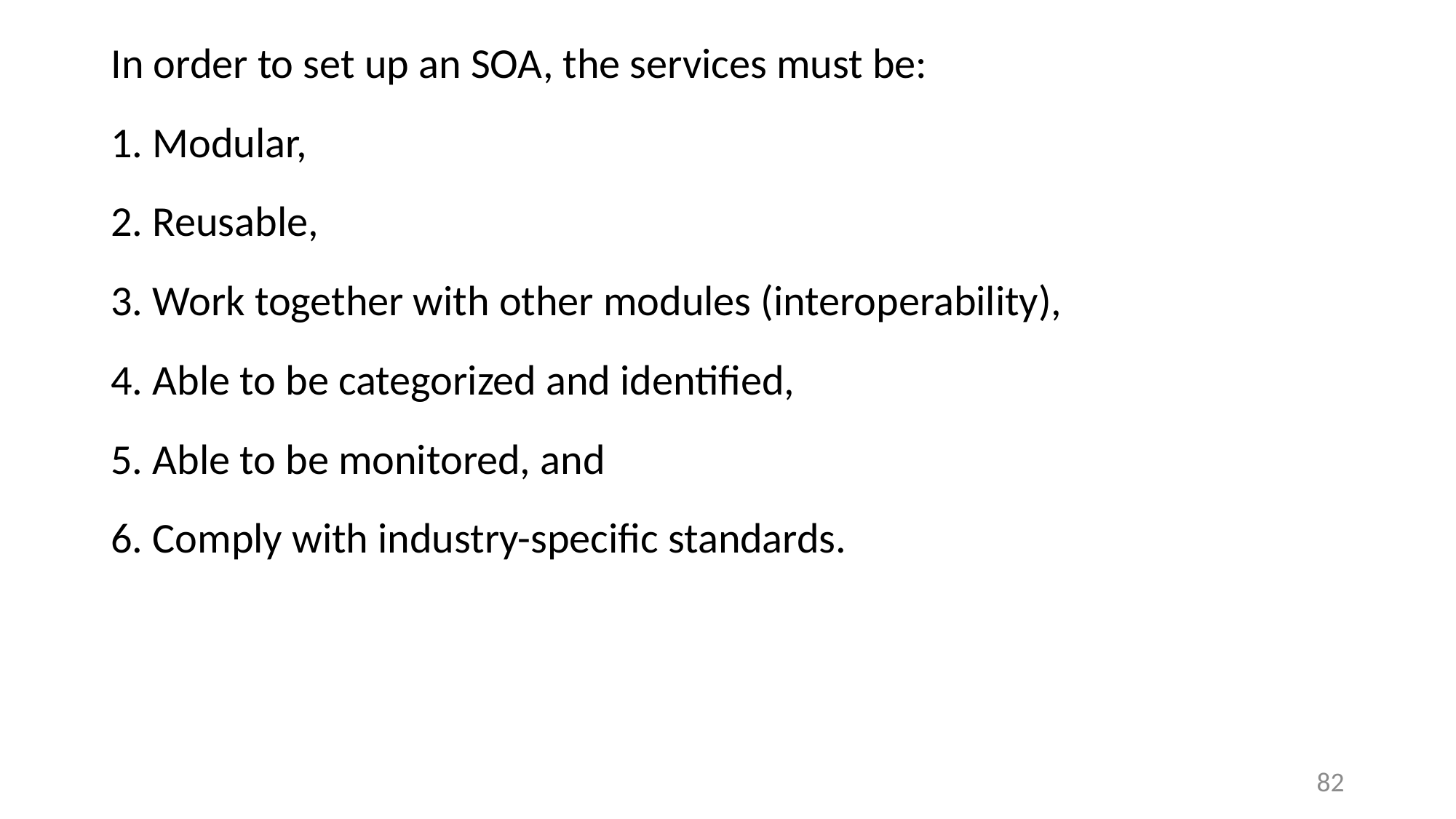

In order to set up an SOA, the services must be:
1. Modular,
2. Reusable,
3. Work together with other modules (interoperability),
4. Able to be categorized and identified,
5. Able to be monitored, and
6. Comply with industry-specific standards.
82